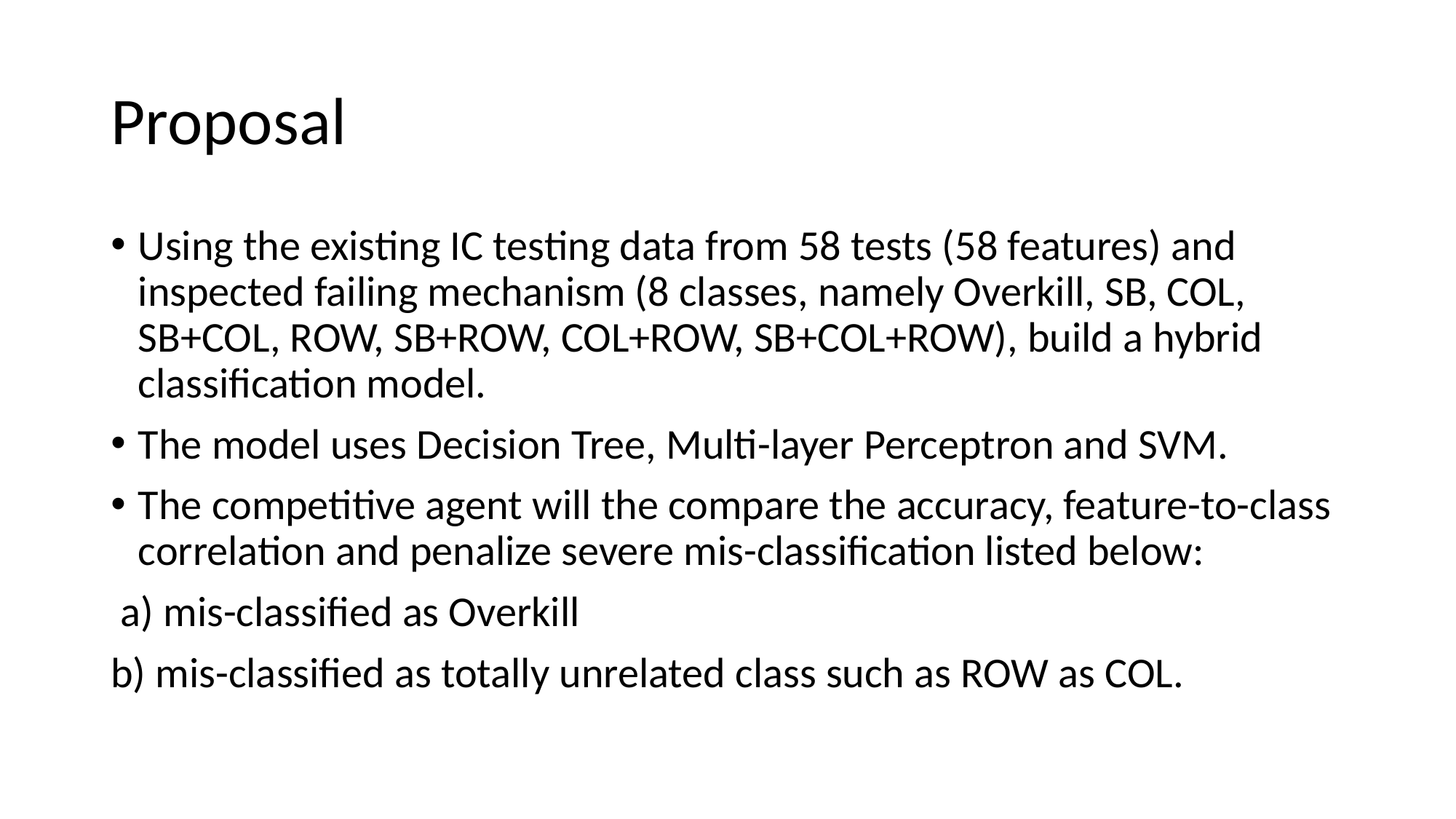

# Proposal
Using the existing IC testing data from 58 tests (58 features) and inspected failing mechanism (8 classes, namely Overkill, SB, COL, SB+COL, ROW, SB+ROW, COL+ROW, SB+COL+ROW), build a hybrid classification model.
The model uses Decision Tree, Multi-layer Perceptron and SVM.
The competitive agent will the compare the accuracy, feature-to-class correlation and penalize severe mis-classification listed below:
 a) mis-classified as Overkill
b) mis-classified as totally unrelated class such as ROW as COL.